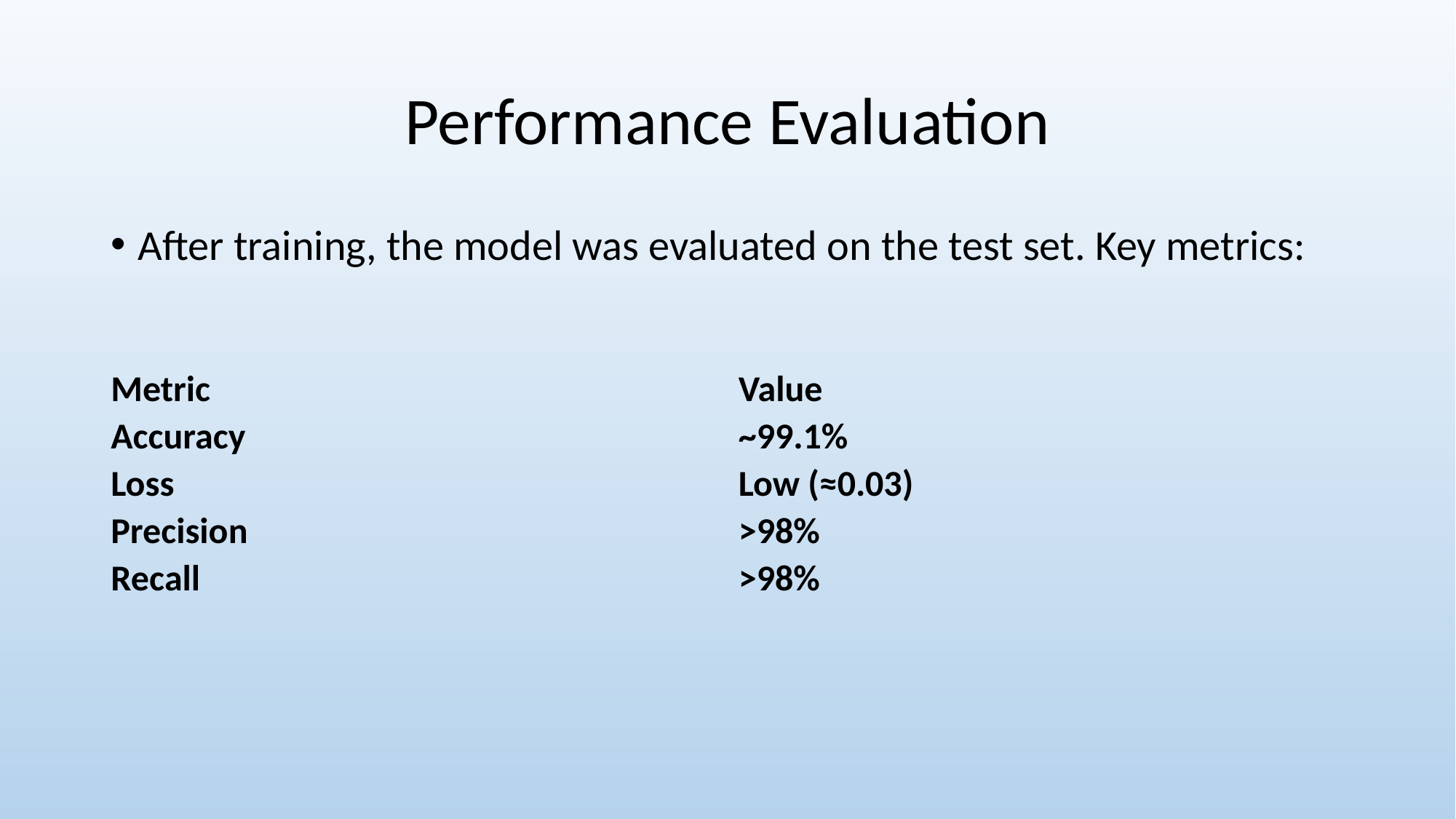

# Performance Evaluation
After training, the model was evaluated on the test set. Key metrics:

| Metric | Value |
| --- | --- |
| Accuracy | ~99.1% |
| Loss | Low (≈0.03) |
| Precision | >98% |
| Recall | >98% |